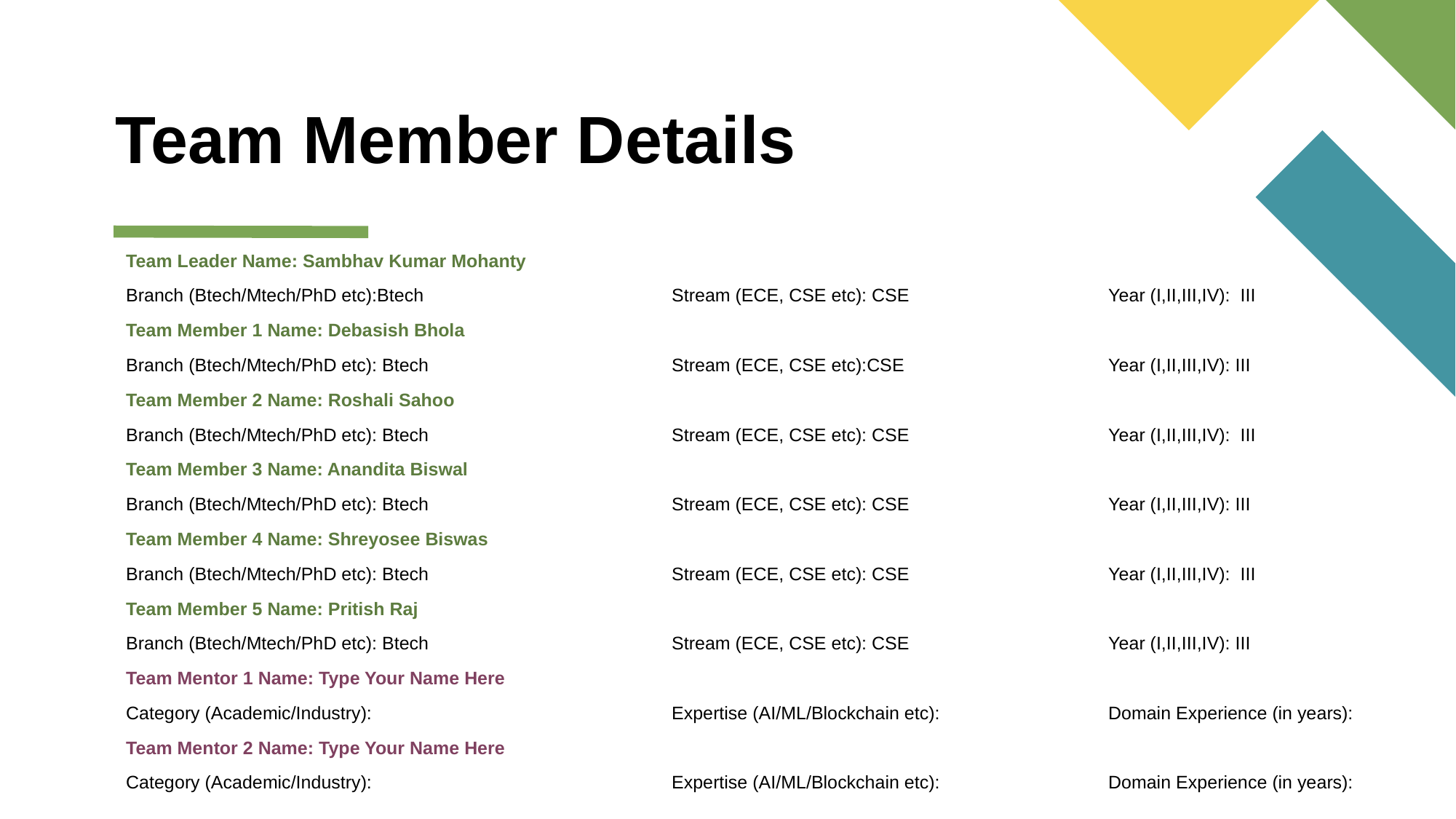

# Team Member Details
Team Leader Name: Sambhav Kumar Mohanty
Branch (Btech/Mtech/PhD etc):Btech			Stream (ECE, CSE etc): CSE		Year (I,II,III,IV):  III
Team Member 1 Name: Debasish Bhola
Branch (Btech/Mtech/PhD etc): Btech			Stream (ECE, CSE etc):CSE		Year (I,II,III,IV): III
Team Member 2 Name: Roshali Sahoo
Branch (Btech/Mtech/PhD etc): Btech			Stream (ECE, CSE etc): CSE		Year (I,II,III,IV):  III
Team Member 3 Name: Anandita Biswal
Branch (Btech/Mtech/PhD etc): Btech			Stream (ECE, CSE etc): CSE		Year (I,II,III,IV): III
Team Member 4 Name: Shreyosee Biswas
Branch (Btech/Mtech/PhD etc): Btech			Stream (ECE, CSE etc): CSE		Year (I,II,III,IV):  III
Team Member 5 Name: Pritish Raj
Branch (Btech/Mtech/PhD etc): Btech	                            	Stream (ECE, CSE etc): CSE		Year (I,II,III,IV): III
Team Mentor 1 Name: Type Your Name Here
Category (Academic/Industry): 			Expertise (AI/ML/Blockchain etc): 		Domain Experience (in years):
Team Mentor 2 Name: Type Your Name Here
Category (Academic/Industry):		 	Expertise (AI/ML/Blockchain etc): 		Domain Experience (in years):